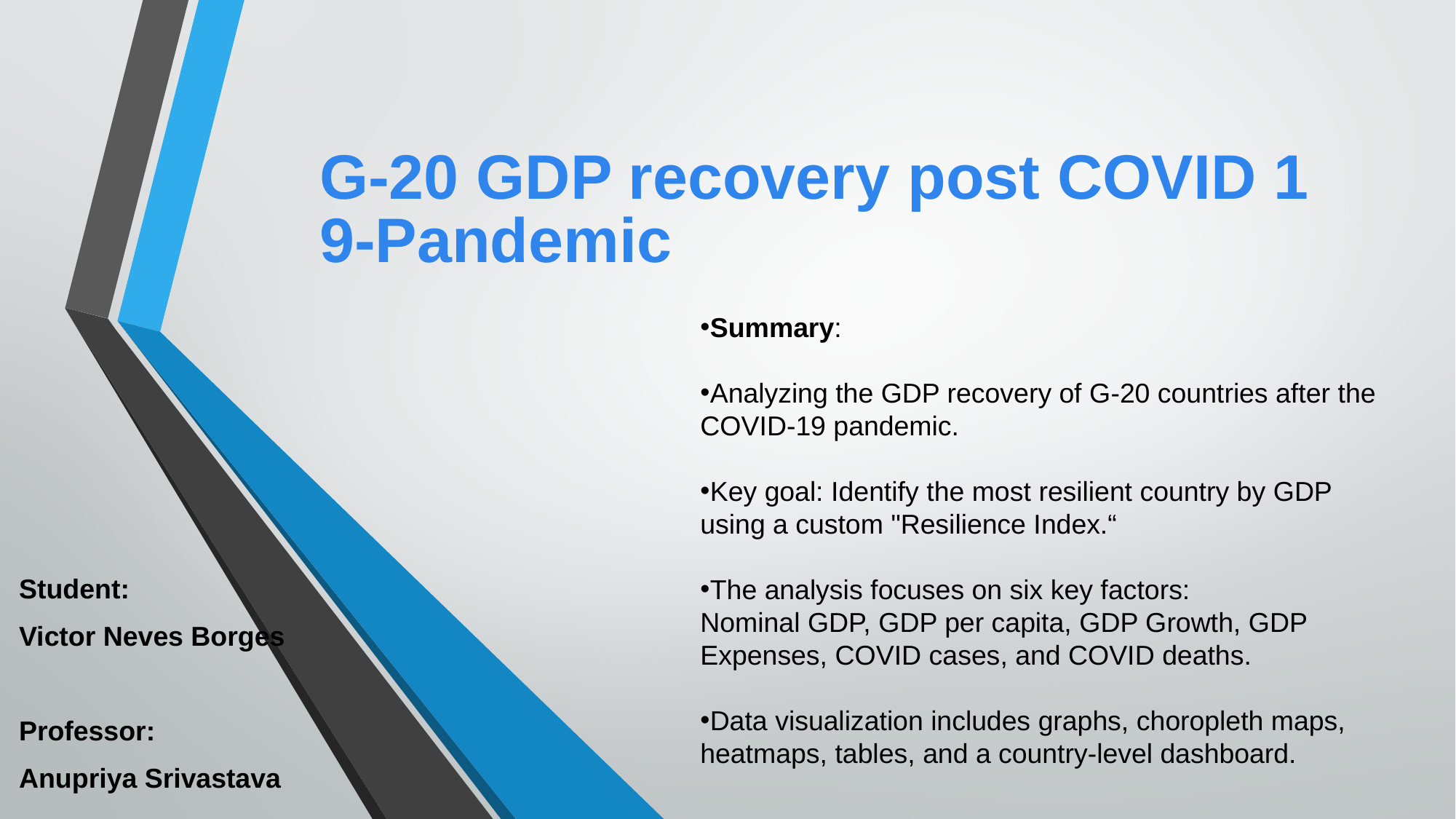

# G-20 GDP recovery post COVID 19-Pandemic
Summary:

Analyzing the GDP recovery of G-20 countries after the COVID-19 pandemic.

Key goal: Identify the most resilient country by GDP using a custom "Resilience Index.“

The analysis focuses on six key factors:
Nominal GDP, GDP per capita, GDP Growth, GDP Expenses, COVID cases, and COVID deaths.

Data visualization includes graphs, choropleth maps, heatmaps, tables, and a country-level dashboard.

Student:
Victor Neves Borges

Professor:
Anupriya Srivastava